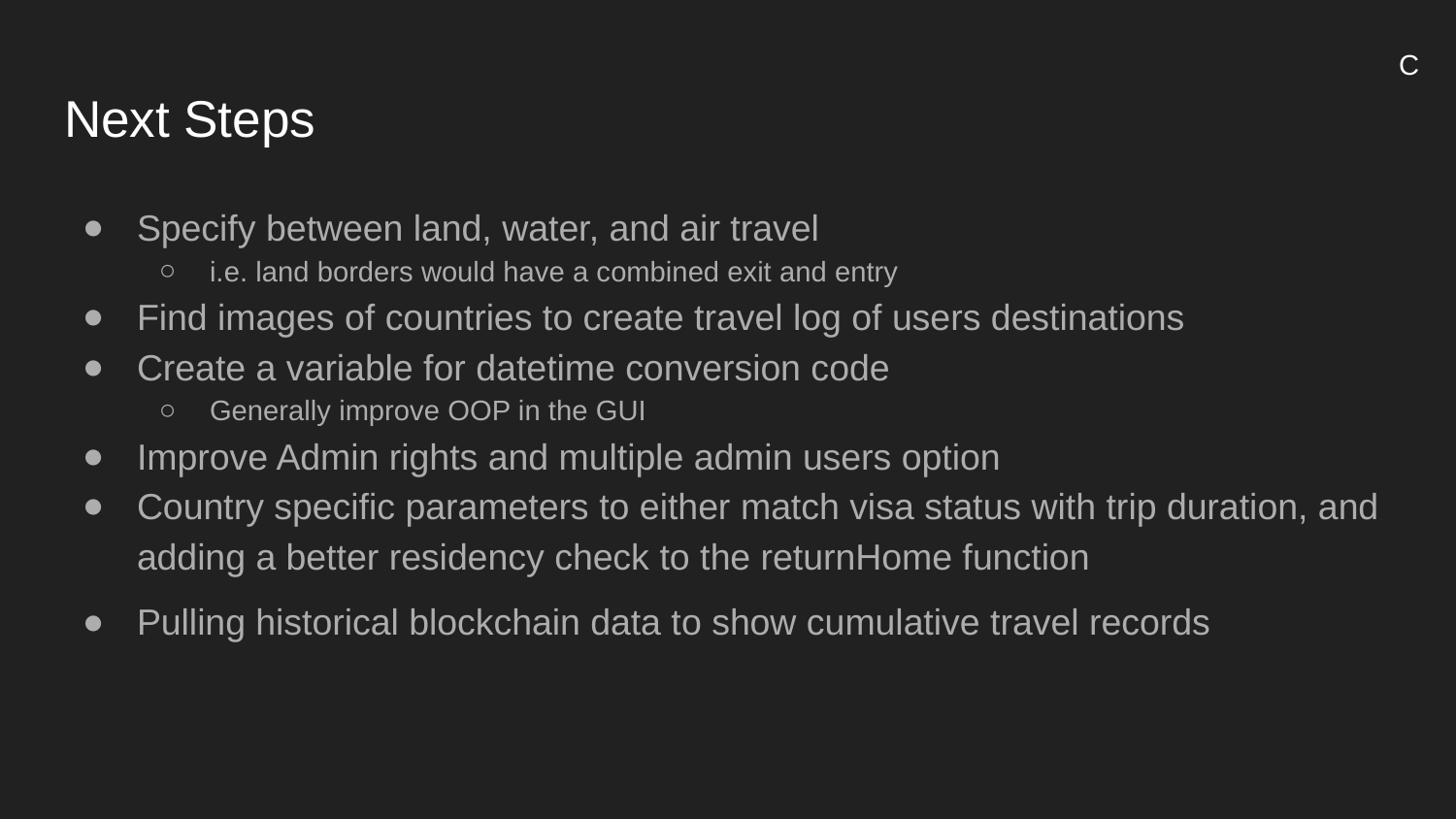

C
# Next Steps
Specify between land, water, and air travel
i.e. land borders would have a combined exit and entry
Find images of countries to create travel log of users destinations
Create a variable for datetime conversion code
Generally improve OOP in the GUI
Improve Admin rights and multiple admin users option
Country specific parameters to either match visa status with trip duration, and adding a better residency check to the returnHome function
Pulling historical blockchain data to show cumulative travel records